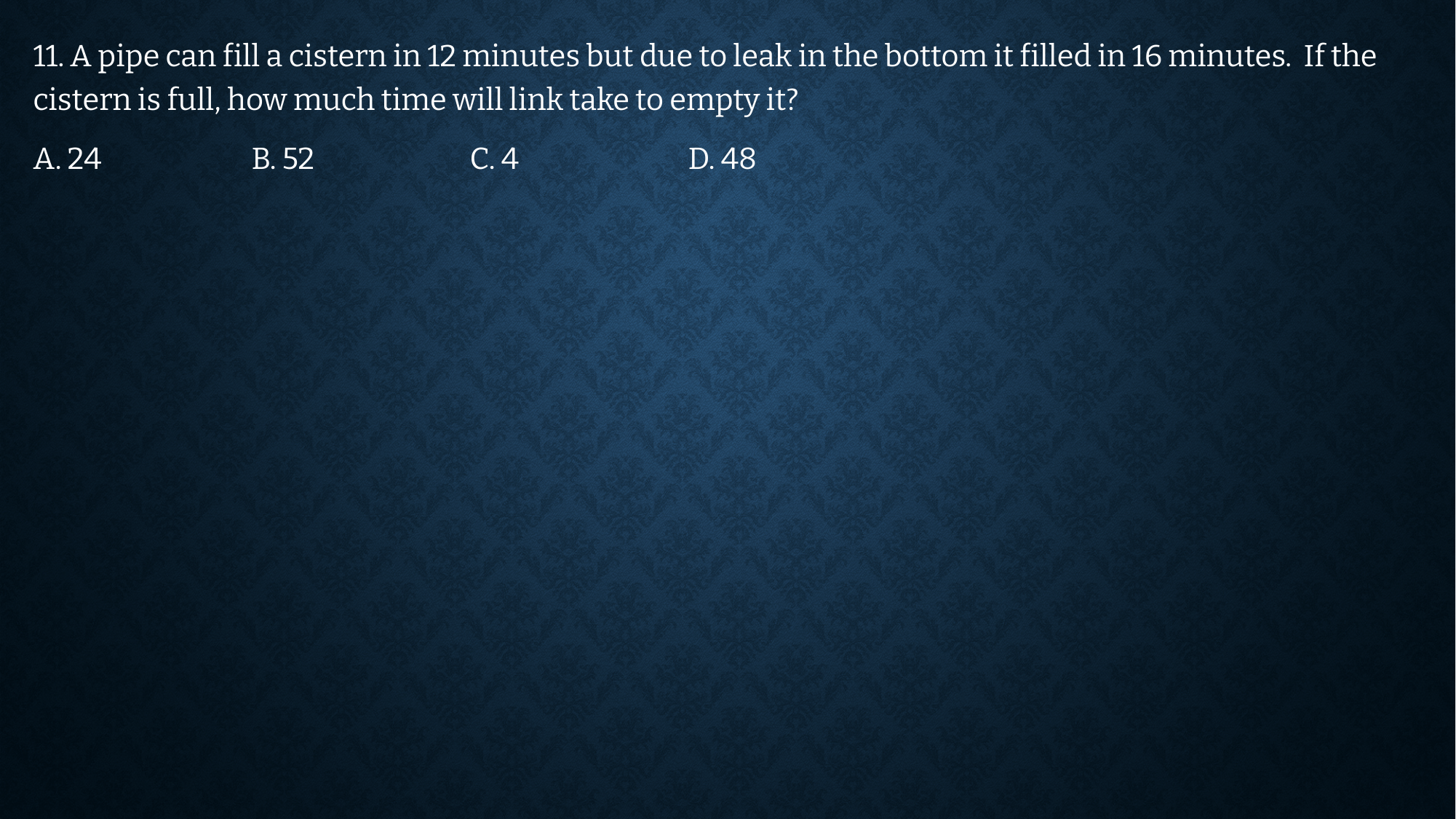

11. A pipe can fill a cistern in 12 minutes but due to leak in the bottom it filled in 16 minutes.  If the cistern is full, how much time will link take to empty it?
A. 24		B. 52		C. 4		D. 48